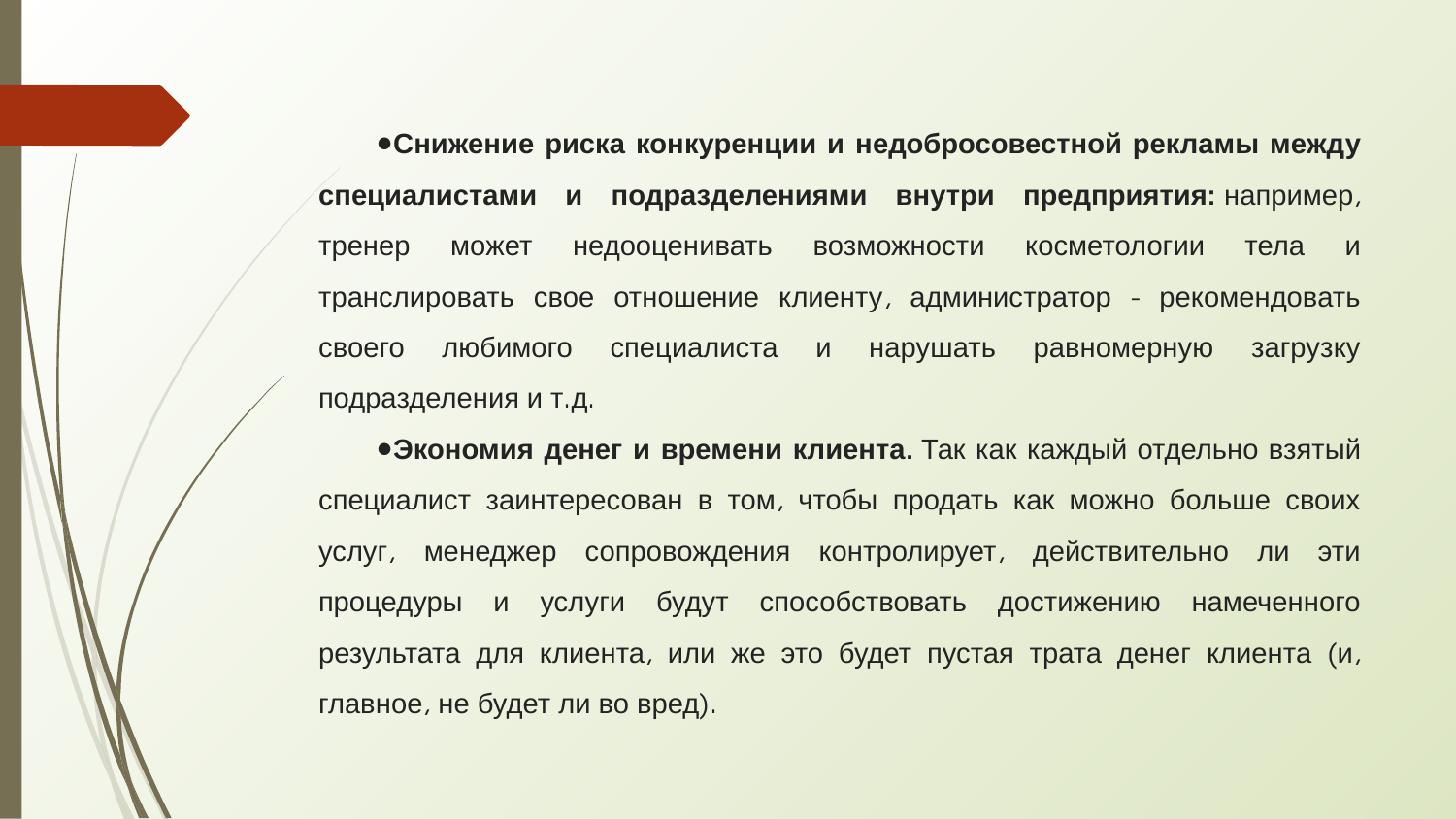

Снижение риска конкуренции и недобросовестной рекламы между специалистами и подразделениями внутри предприятия: например, тренер может недооценивать возможности косметологии тела и транслировать свое отношение клиенту, администратор - рекомендовать своего любимого специалиста и нарушать равномерную загрузку подразделения и т.д.
Экономия денег и времени клиента. Так как каждый отдельно взятый специалист заинтересован в том, чтобы продать как можно больше своих услуг, менеджер сопровождения контролирует, действительно ли эти процедуры и услуги будут способствовать достижению намеченного результата для клиента, или же это будет пустая трата денег клиента (и, главное, не будет ли во вред).